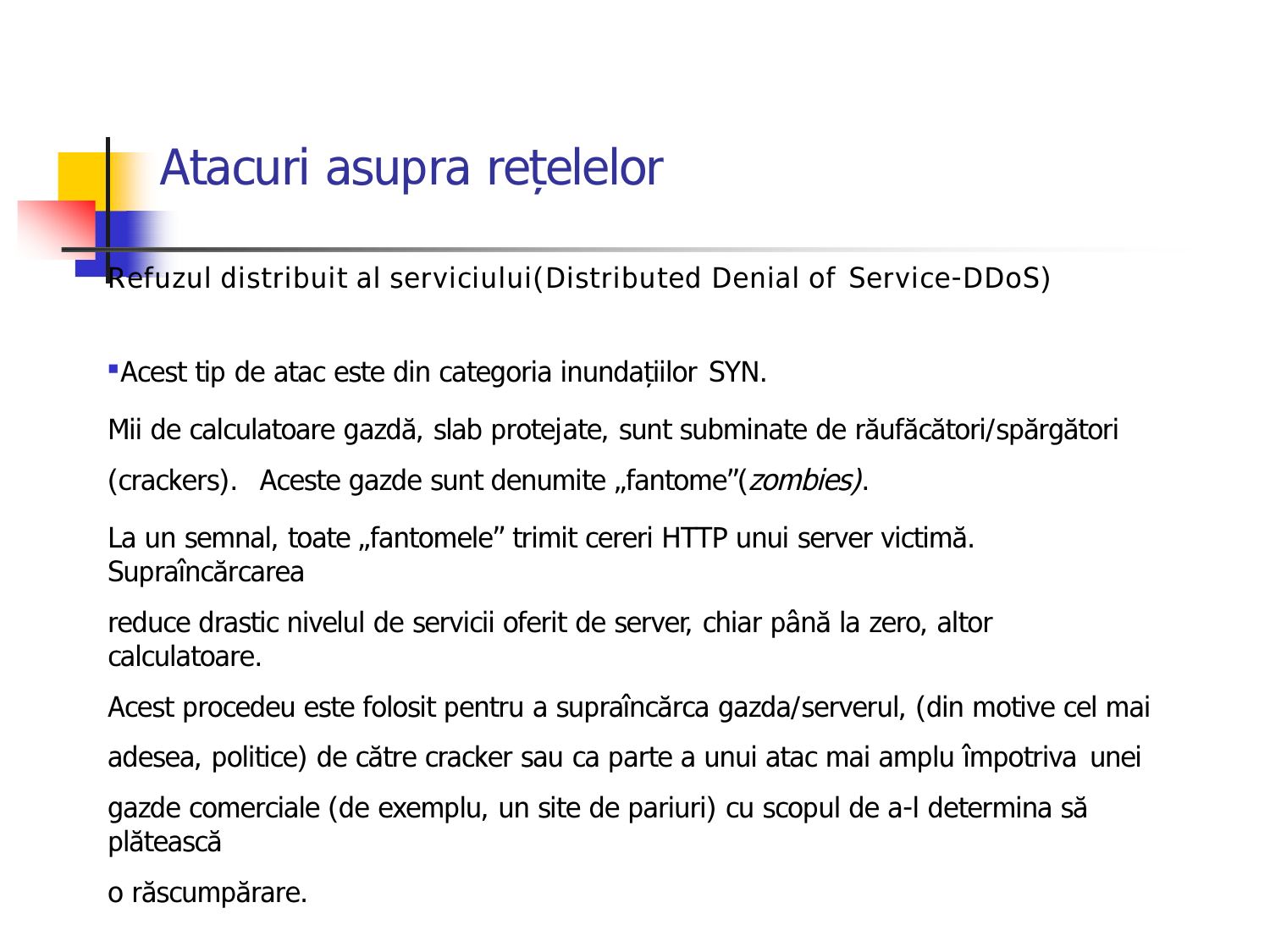

# Atacuri asupra rețelelor

Refuzul distribuit al serviciului(Distributed Denial of Service-DDoS)

Acest tip de atac este din categoria inundațiilor SYN.
Mii de calculatoare gazdă, slab protejate, sunt subminate de răufăcători/spărgători  (crackers).	Aceste gazde sunt denumite „fantome”(zombies).
La un semnal, toate „fantomele” trimit cereri HTTP unui server victimă. Supraîncărcarea
reduce drastic nivelul de servicii oferit de server, chiar până la zero, altor calculatoare.
Acest procedeu este folosit pentru a supraîncărca gazda/serverul, (din motive cel mai  adesea, politice) de către cracker sau ca parte a unui atac mai amplu împotriva unei
gazde comerciale (de exemplu, un site de pariuri) cu scopul de a-l determina să plătească
o răscumpărare.